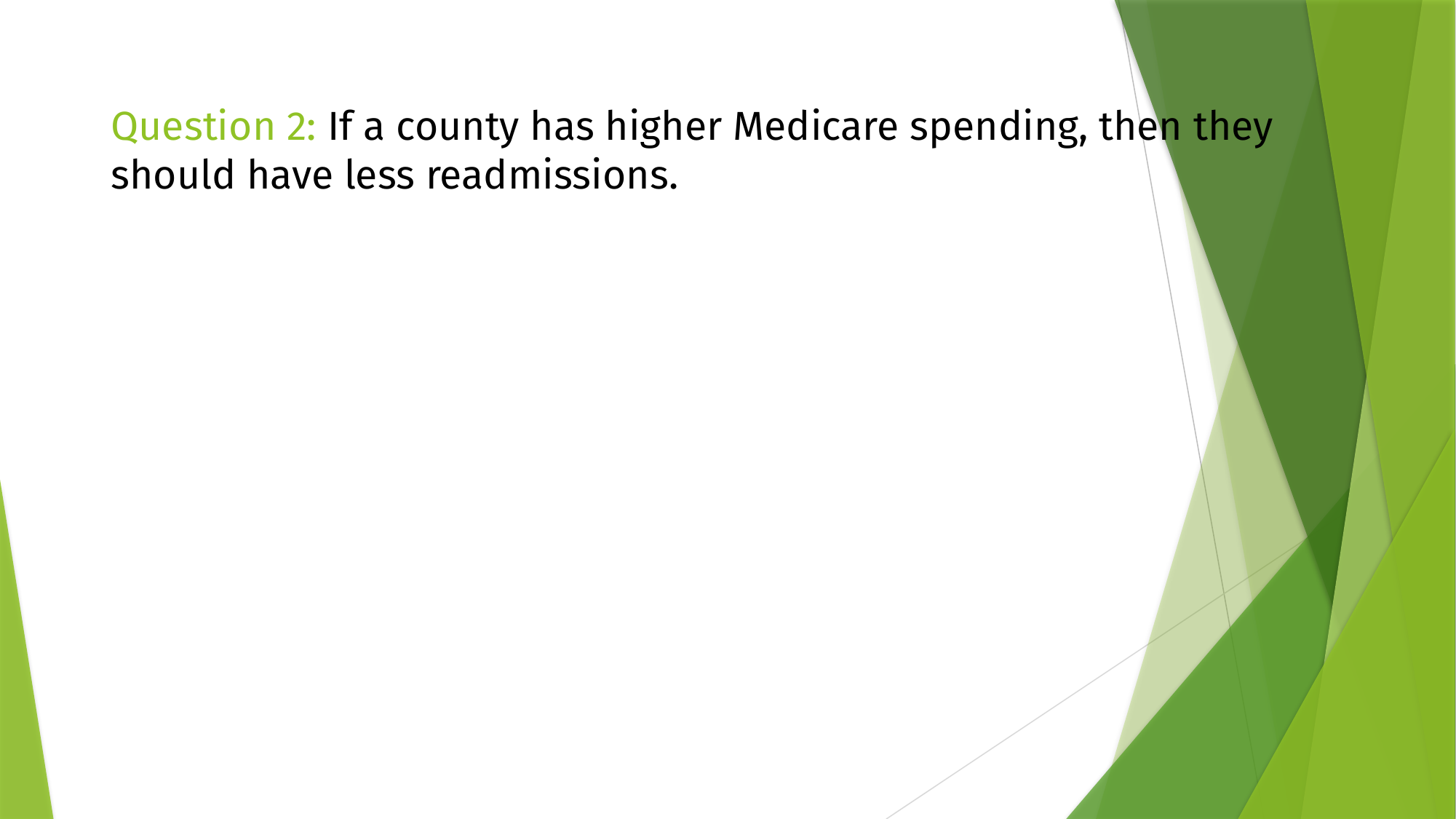

# Question 2: If a county has higher Medicare spending, then they should have less readmissions.